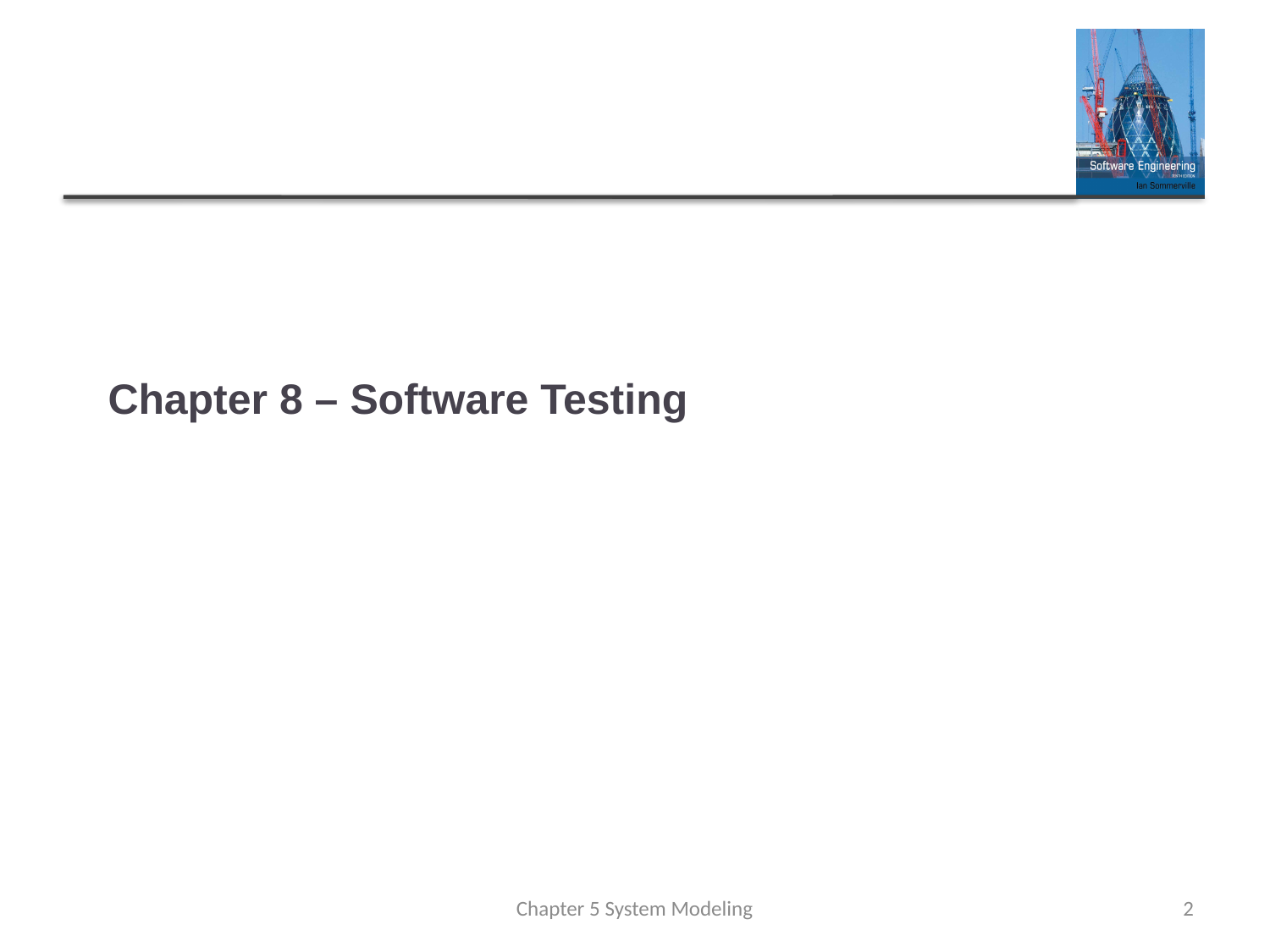

# Chapter 8 – Software Testing

Chapter 5 System Modeling
2